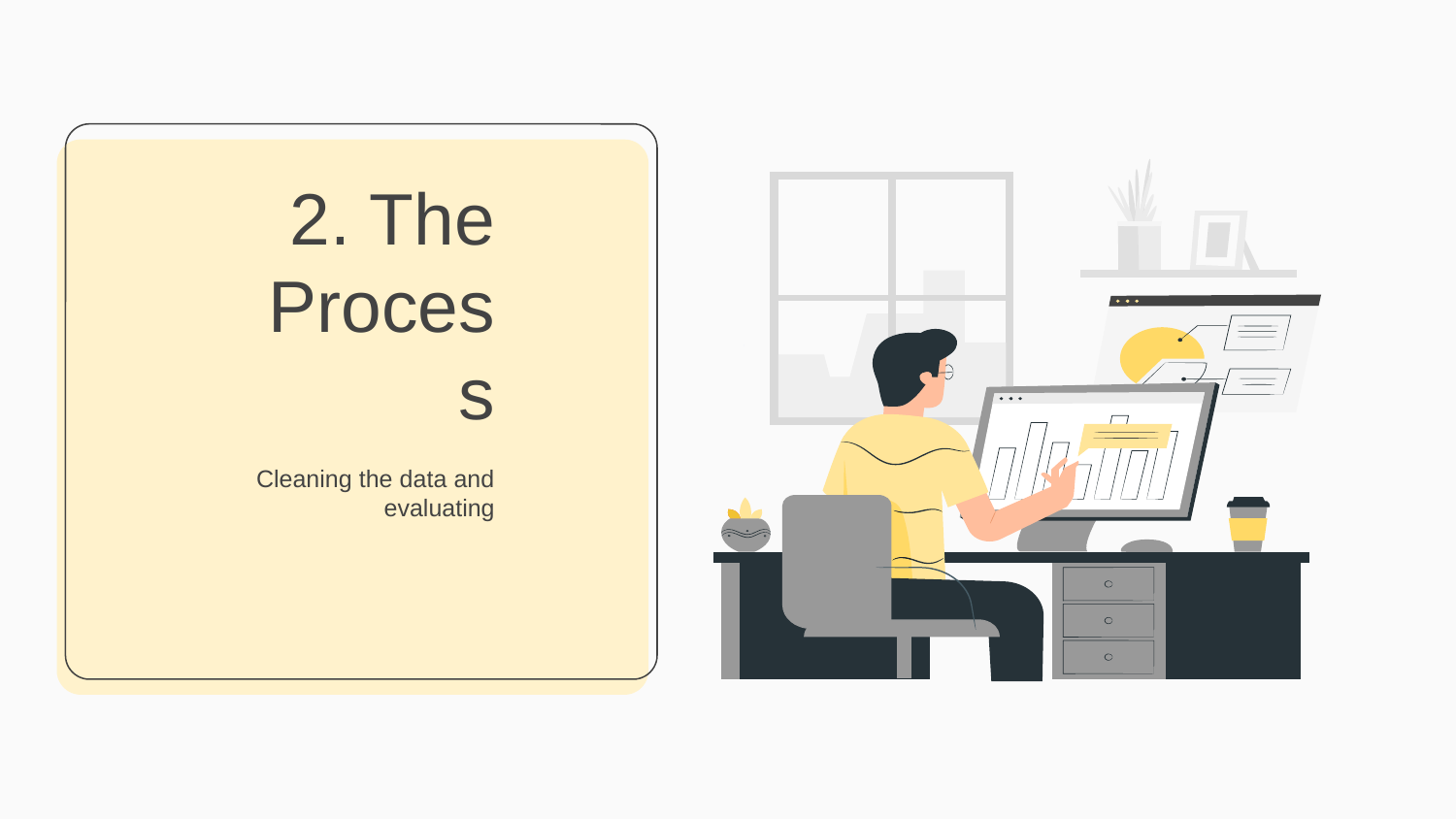

# 2. The Process

Cleaning the data and evaluating